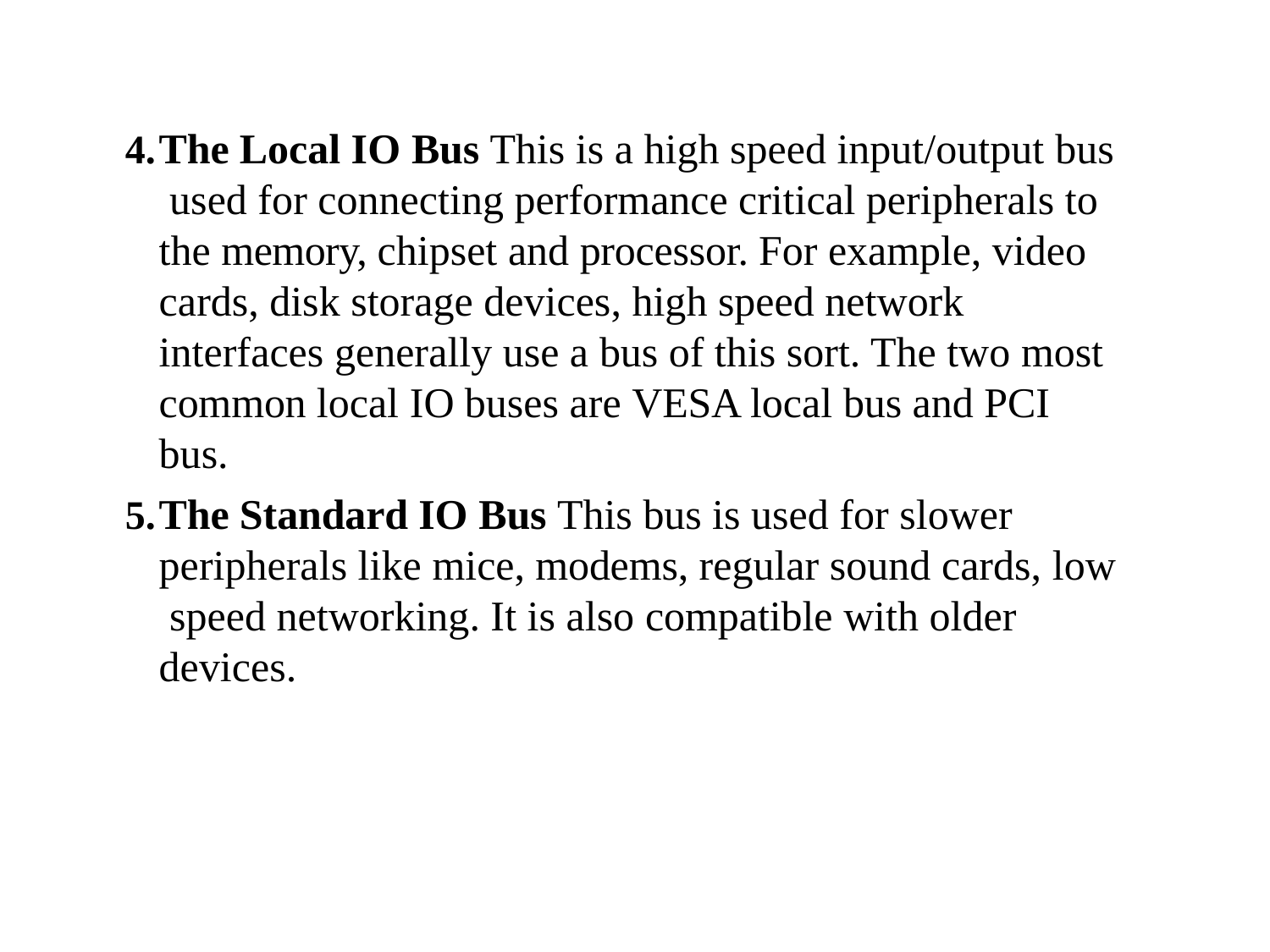

The Local IO Bus This is a high speed input/output bus  used for connecting performance critical peripherals to  the memory, chipset and processor. For example, video  cards, disk storage devices, high speed network  interfaces generally use a bus of this sort. The two most  common local IO buses are VESA local bus and PCI  bus.
The Standard IO Bus This bus is used for slower  peripherals like mice, modems, regular sound cards, low  speed networking. It is also compatible with older  devices.
40